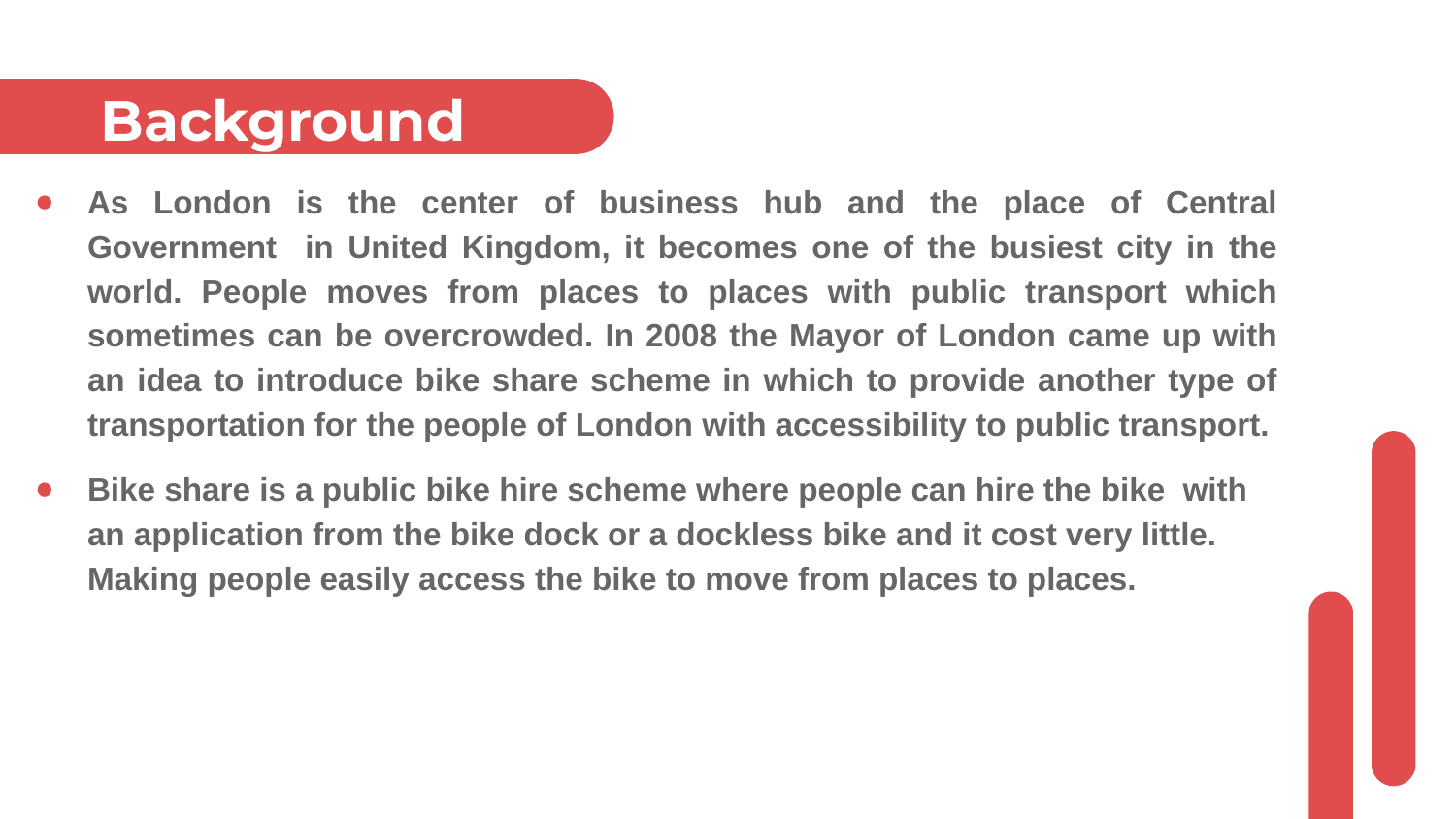

# Background
As London is the center of business hub and the place of Central Government  in United Kingdom, it becomes one of the busiest city in the world. People moves from places to places with public transport which sometimes can be overcrowded. In 2008 the Mayor of London came up with an idea to introduce bike share scheme in which to provide another type of transportation for the people of London with accessibility to public transport.
Bike share is a public bike hire scheme where people can hire the bike  with an application from the bike dock or a dockless bike and it cost very little. Making people easily access the bike to move from places to places.